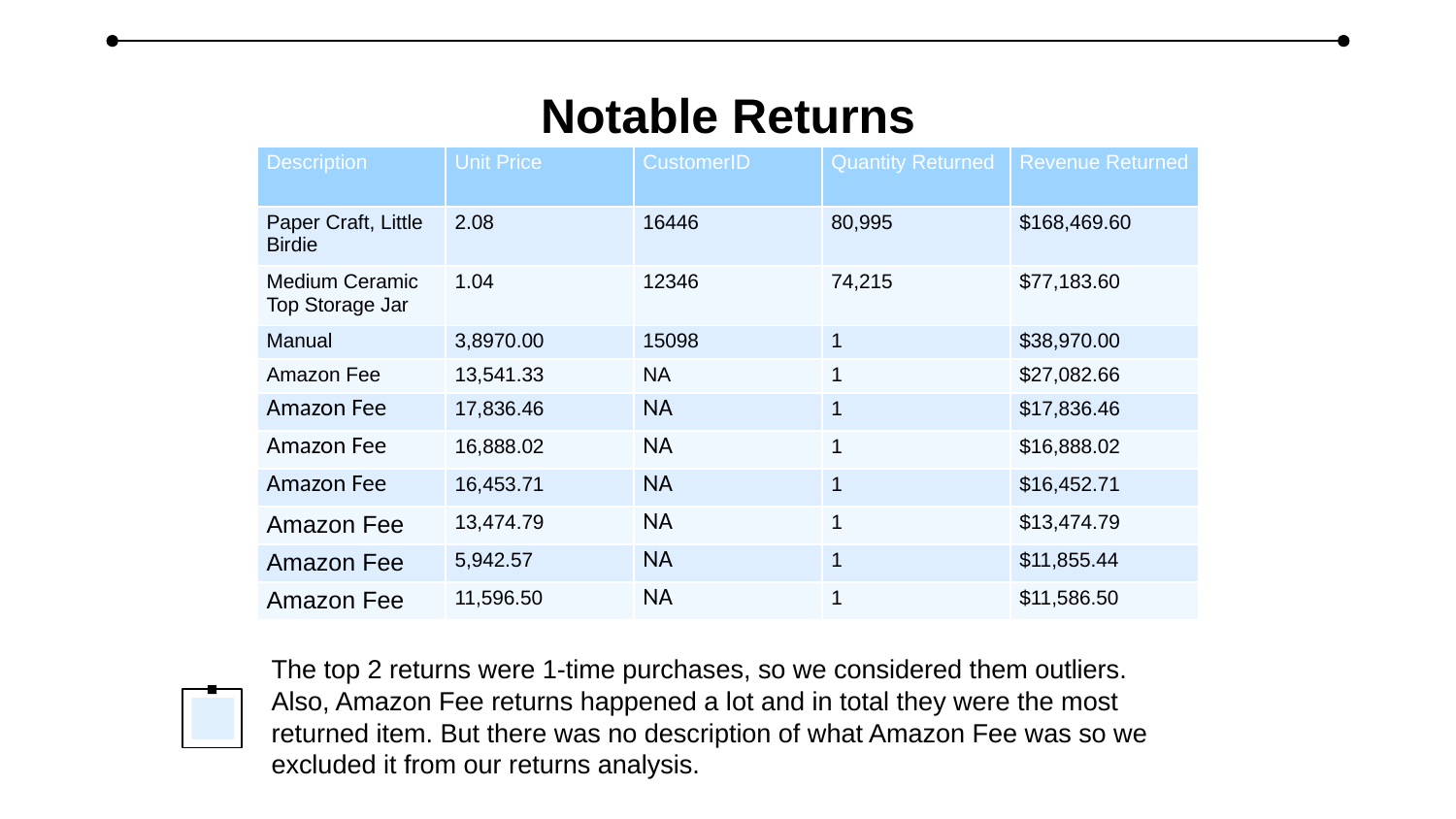

# Notable Returns
| Description | Unit Price | CustomerID | Quantity Returned | Revenue Returned |
| --- | --- | --- | --- | --- |
| Paper Craft, Little Birdie | 2.08 | 16446 | 80,995 | $168,469.60 |
| Medium Ceramic Top Storage Jar | 1.04 | 12346 | 74,215 | $77,183.60 |
| Manual | 3,8970.00 | 15098 | 1 | $38,970.00 |
| Amazon Fee | 13,541.33 | NA | 1 | $27,082.66 |
| Amazon Fee | 17,836.46 | NA | 1 | $17,836.46 |
| Amazon Fee | 16,888.02 | NA | 1 | $16,888.02 |
| Amazon Fee | 16,453.71 | NA | 1 | $16,452.71 |
| Amazon Fee | 13,474.79 | NA | 1 | $13,474.79 |
| Amazon Fee | 5,942.57 | NA | 1 | $11,855.44 |
| Amazon Fee | 11,596.50 | NA | 1 | $11,586.50 |
The top 2 returns were 1-time purchases, so we considered them outliers. Also, Amazon Fee returns happened a lot and in total they were the most returned item. But there was no description of what Amazon Fee was so we excluded it from our returns analysis.